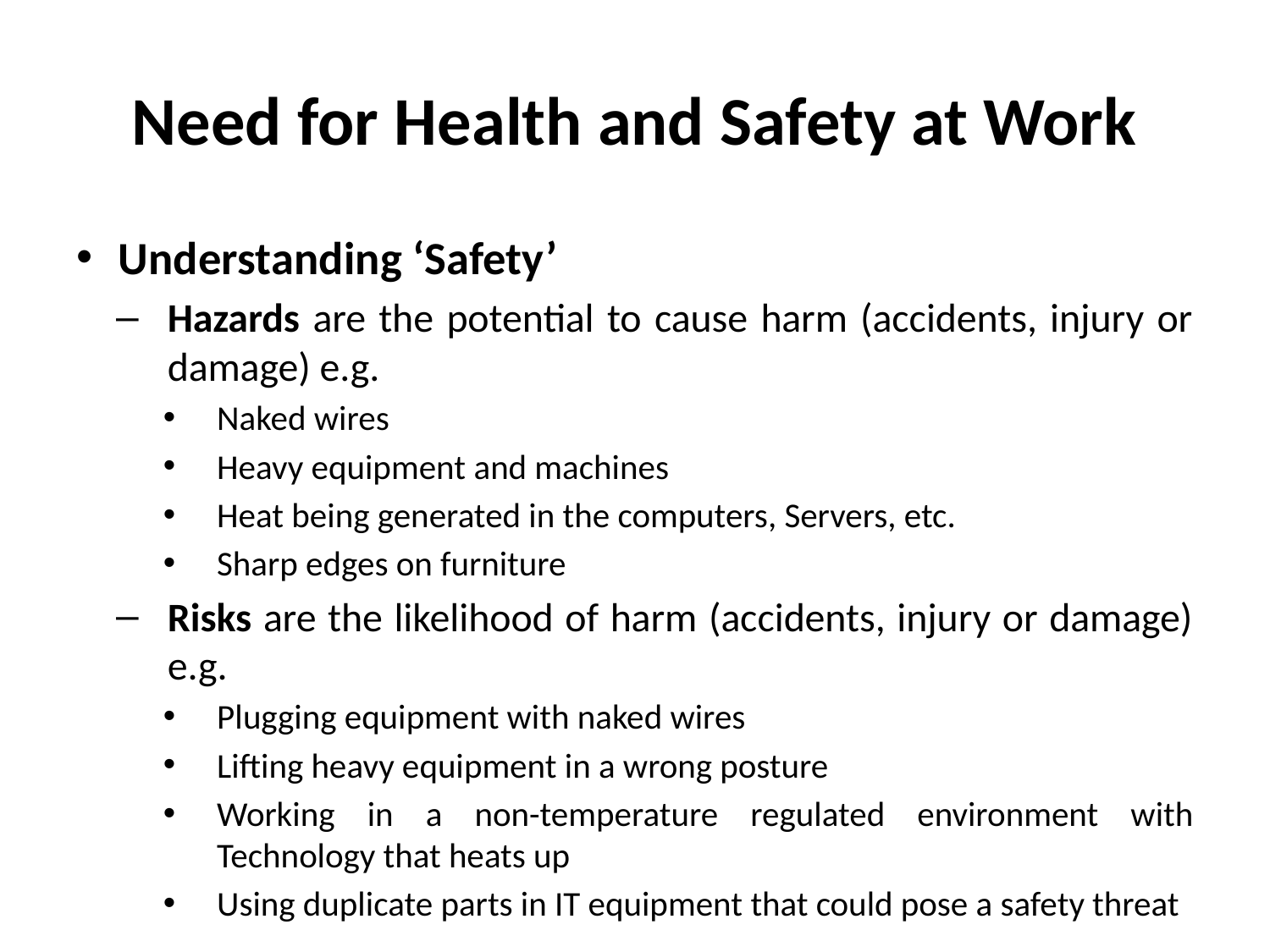

# Need for Health and Safety at Work
Understanding ‘Safety’
Hazards are the potential to cause harm (accidents, injury or damage) e.g.
Naked wires
Heavy equipment and machines
Heat being generated in the computers, Servers, etc.
Sharp edges on furniture
Risks are the likelihood of harm (accidents, injury or damage) e.g.
Plugging equipment with naked wires
Lifting heavy equipment in a wrong posture
Working in a non-temperature regulated environment with Technology that heats up
Using duplicate parts in IT equipment that could pose a safety threat